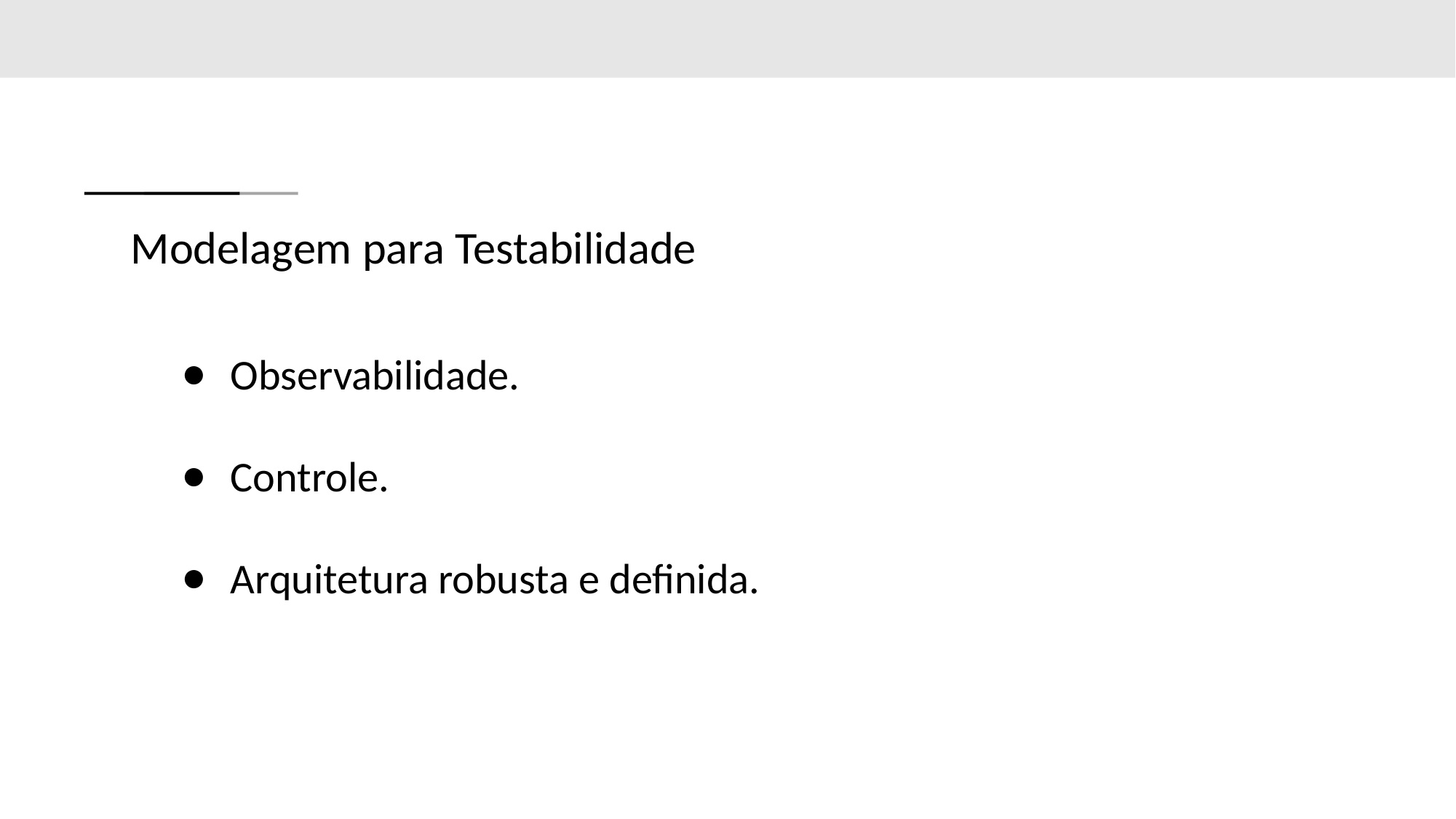

# Modelagem para Testabilidade
Observabilidade.
Controle.
Arquitetura robusta e definida.